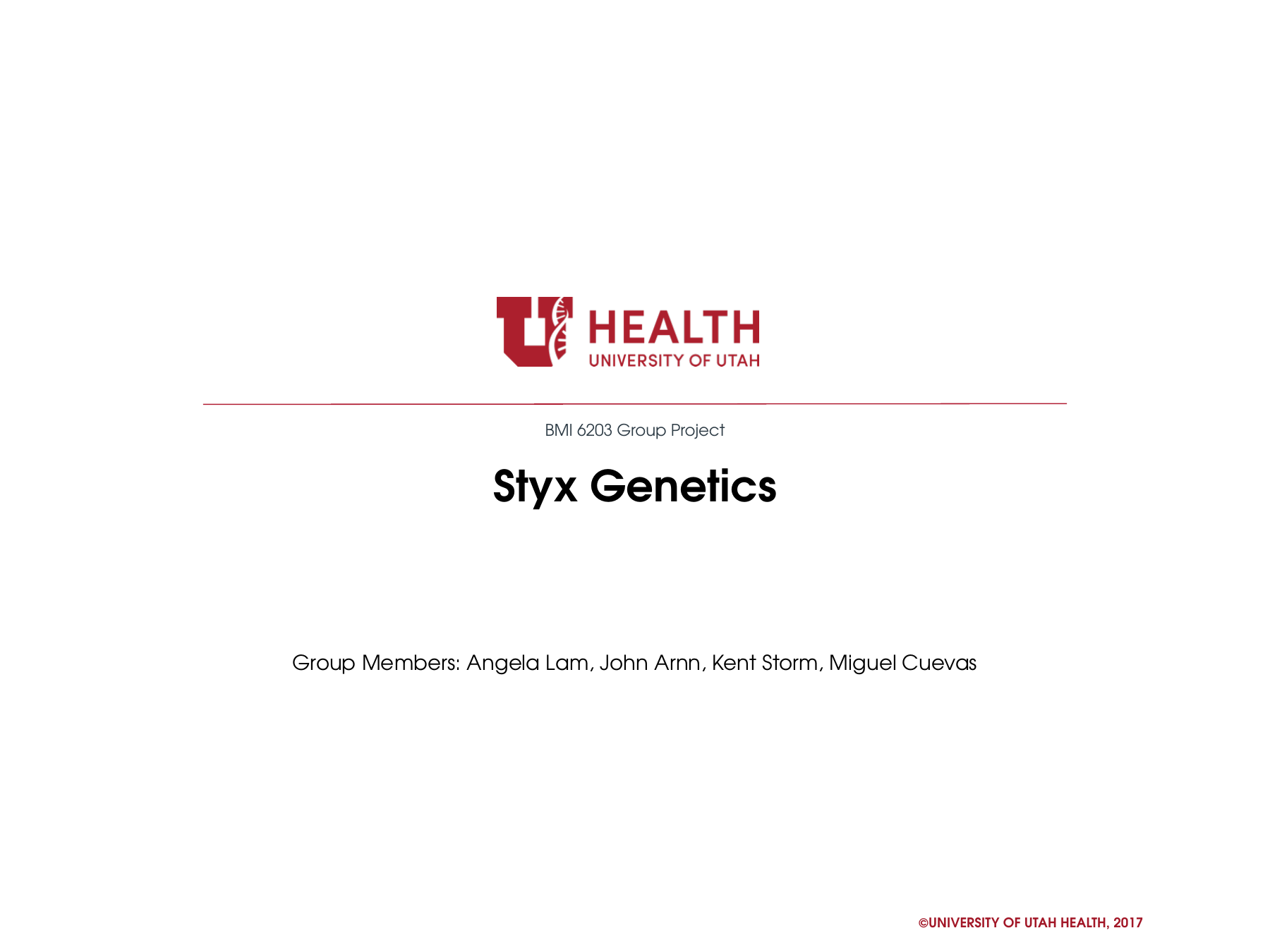

# BMI 6203 Group Project
Styx Genetics

Group Members: Angela Lam, John Arnn, Kent Storm, Miguel Cuevas